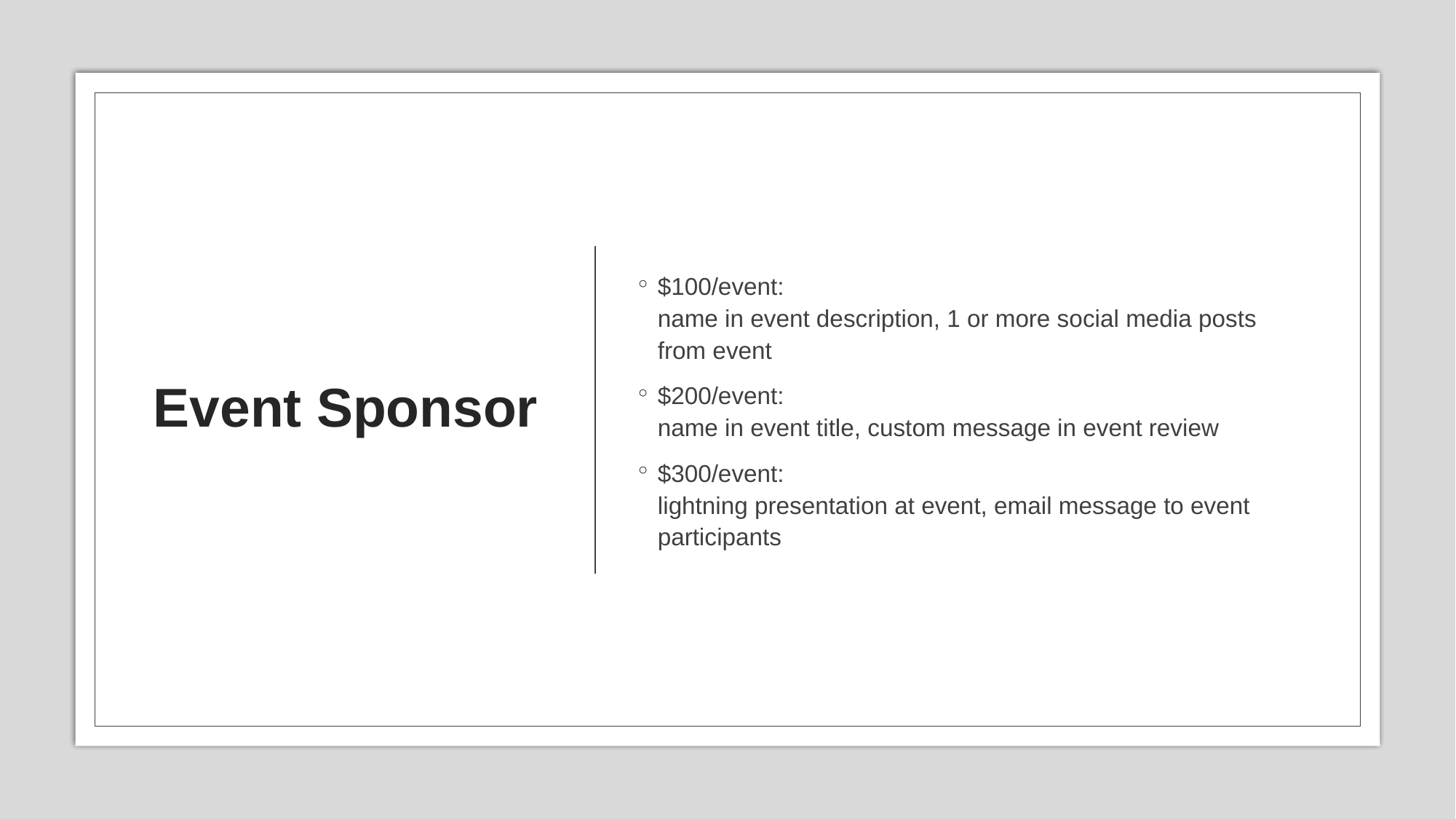

# Event Sponsor
$100/event:
name in event description, 1 or more social media posts from event
$200/event:
name in event title, custom message in event review
$300/event:
lightning presentation at event, email message to event participants